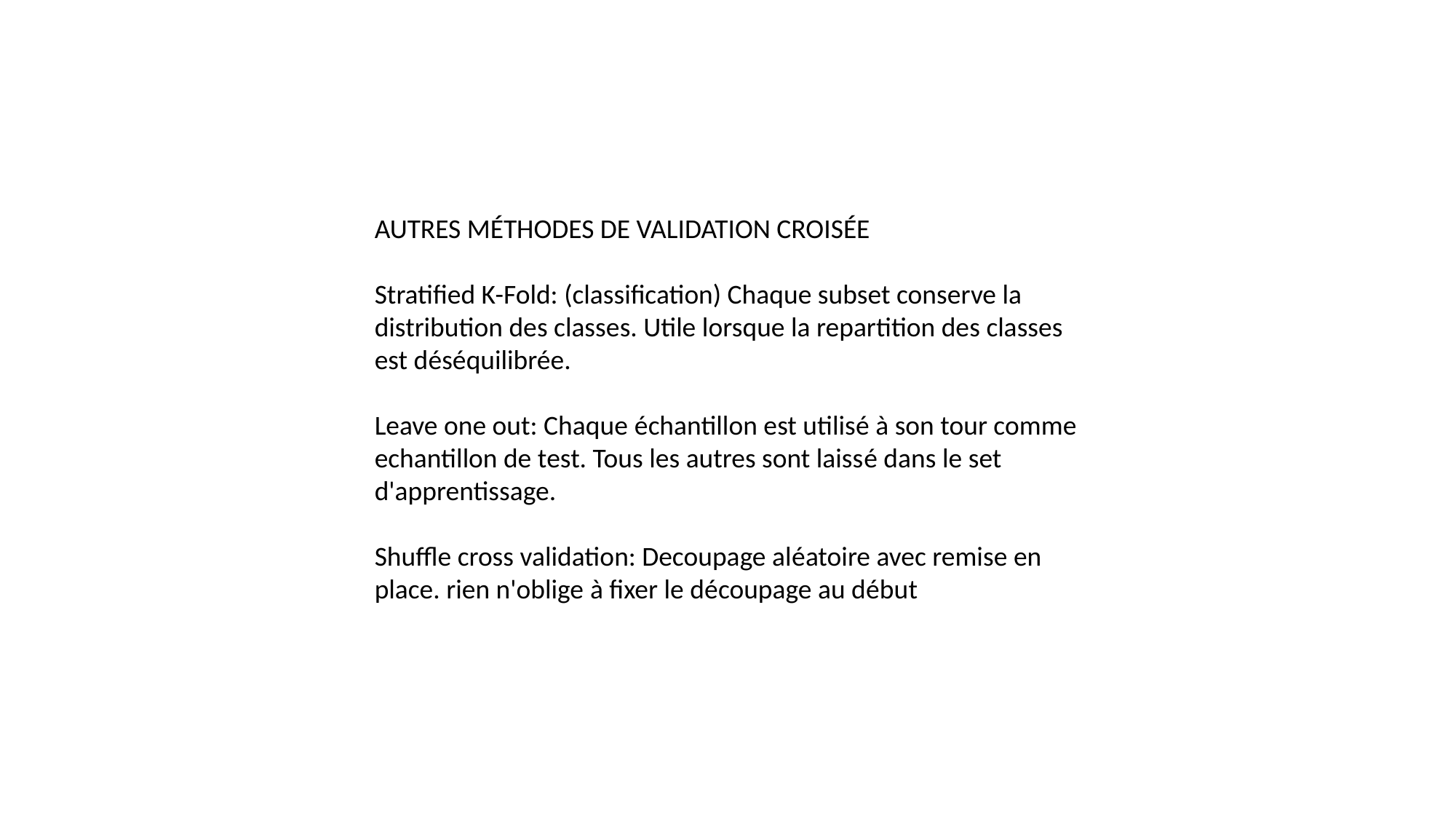

#
AUTRES MÉTHODES DE VALIDATION CROISÉE

Stratified K-Fold: (classification) Chaque subset conserve la distribution des classes. Utile lorsque la repartition des classes est déséquilibrée.

Leave one out: Chaque échantillon est utilisé à son tour comme echantillon de test. Tous les autres sont laissé dans le set d'apprentissage.

Shuffle cross validation: Decoupage aléatoire avec remise en place. rien n'oblige à fixer le découpage au début